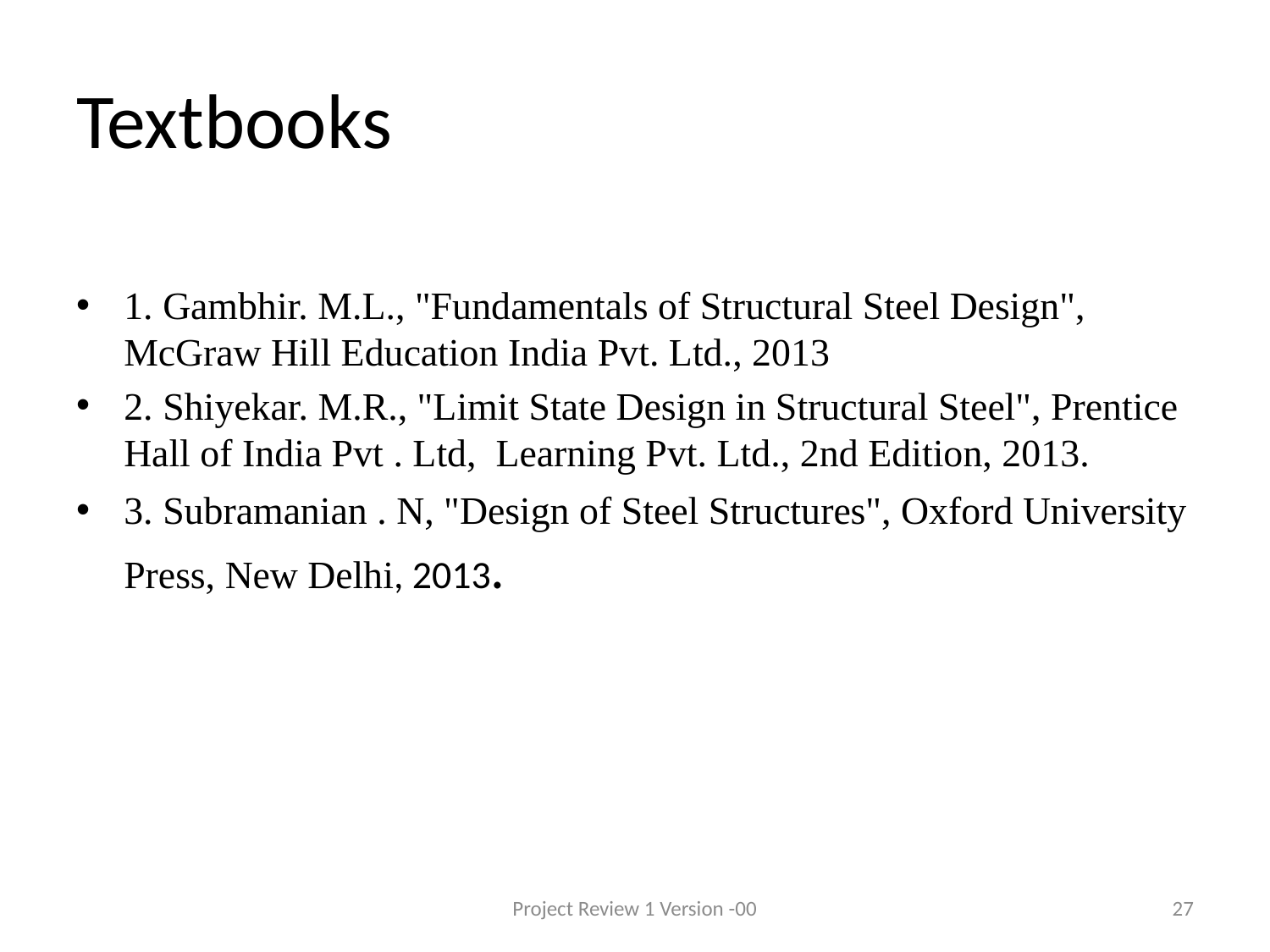

# Textbooks
1. Gambhir. M.L., "Fundamentals of Structural Steel Design", McGraw Hill Education India Pvt. Ltd., 2013
2. Shiyekar. M.R., "Limit State Design in Structural Steel", Prentice Hall of India Pvt . Ltd,  Learning Pvt. Ltd., 2nd Edition, 2013.
3. Subramanian . N, "Design of Steel Structures", Oxford University Press, New Delhi, 2013.
Project Review 1 Version -00
27